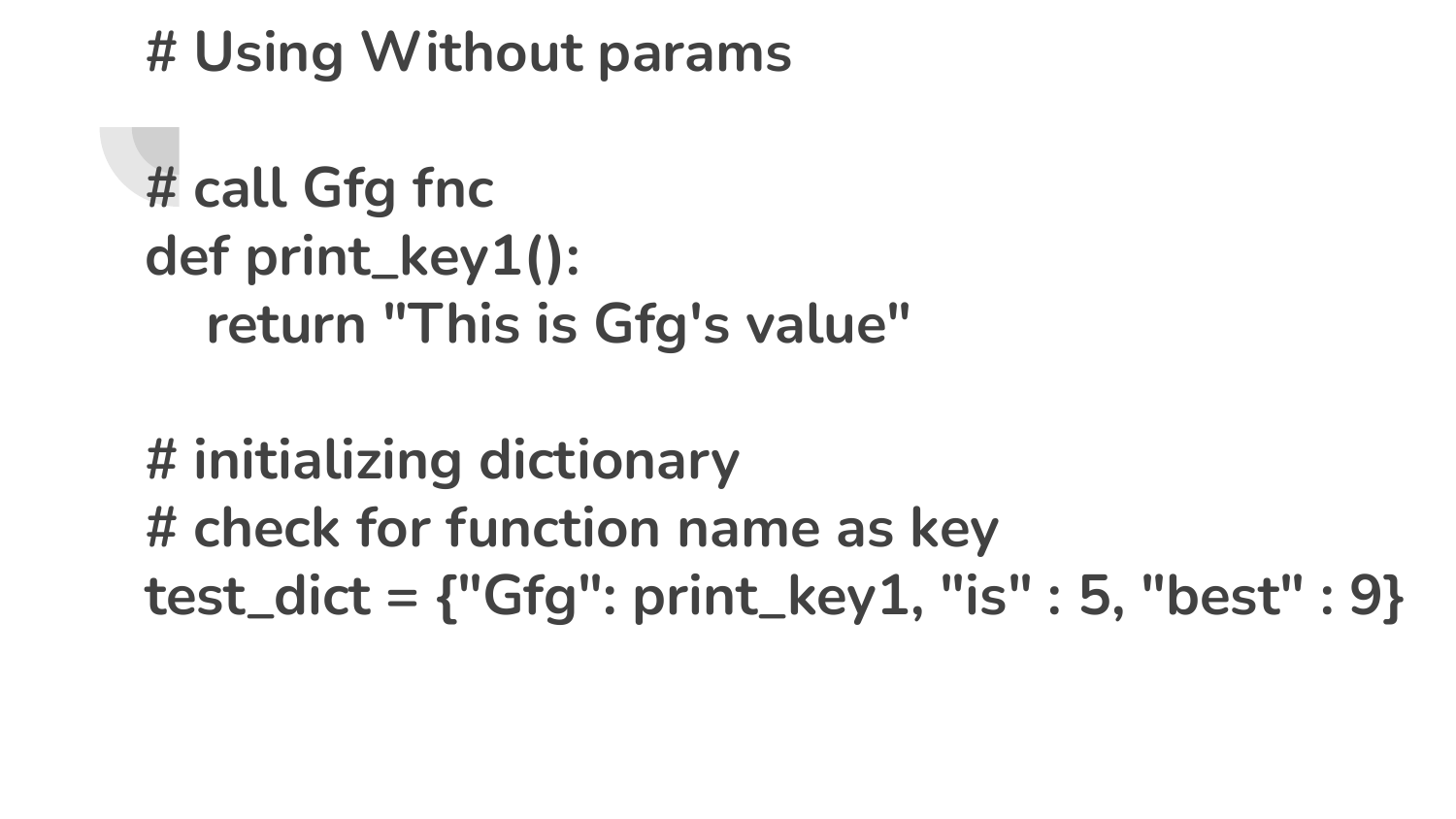

# # Using Without params

# call Gfg fnc
def print_key1():
    return "This is Gfg's value"

# initializing dictionary
# check for function name as key
test_dict = {"Gfg": print_key1, "is" : 5, "best" : 9}